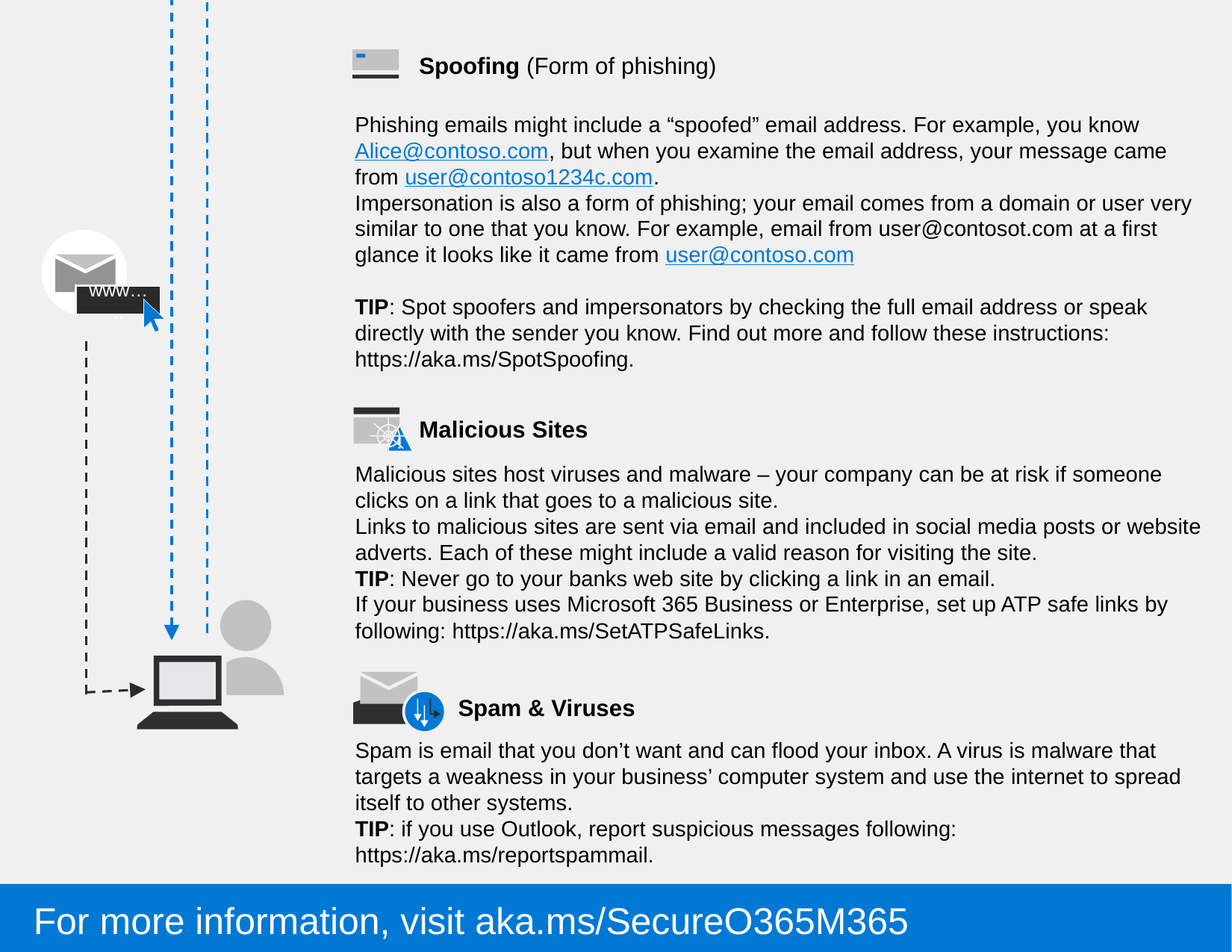

Spoofing (Form of phishing)

Phishing emails might include a “spoofed” email address. For example, you know Alice@contoso.com, but when you examine the email address, your message came from user@contoso1234c.com.
Impersonation is also a form of phishing; your email comes from a domain or user very similar to one that you know. For example, email from user@contosot.com at a first glance it looks like it came from user@contoso.com

TIP: Spot spoofers and impersonators by checking the full email address or speak directly with the sender you know. Find out more and follow these instructions: https://aka.ms/SpotSpoofing.

www…..

Malicious Sites

Malicious sites host viruses and malware – your company can be at risk if someone clicks on a link that goes to a malicious site.
Links to malicious sites are sent via email and included in social media posts or website adverts. Each of these might include a valid reason for visiting the site.
TIP: Never go to your banks web site by clicking a link in an email.
If your business uses Microsoft 365 Business or Enterprise, set up ATP safe links by following: https://aka.ms/SetATPSafeLinks.

Spam & Viruses

Spam is email that you don’t want and can flood your inbox. A virus is malware that targets a weakness in your business’ computer system and use the internet to spread itself to other systems.
TIP: if you use Outlook, report suspicious messages following: https://aka.ms/reportspammail.

For more information, visit aka.ms/SecureO365M365